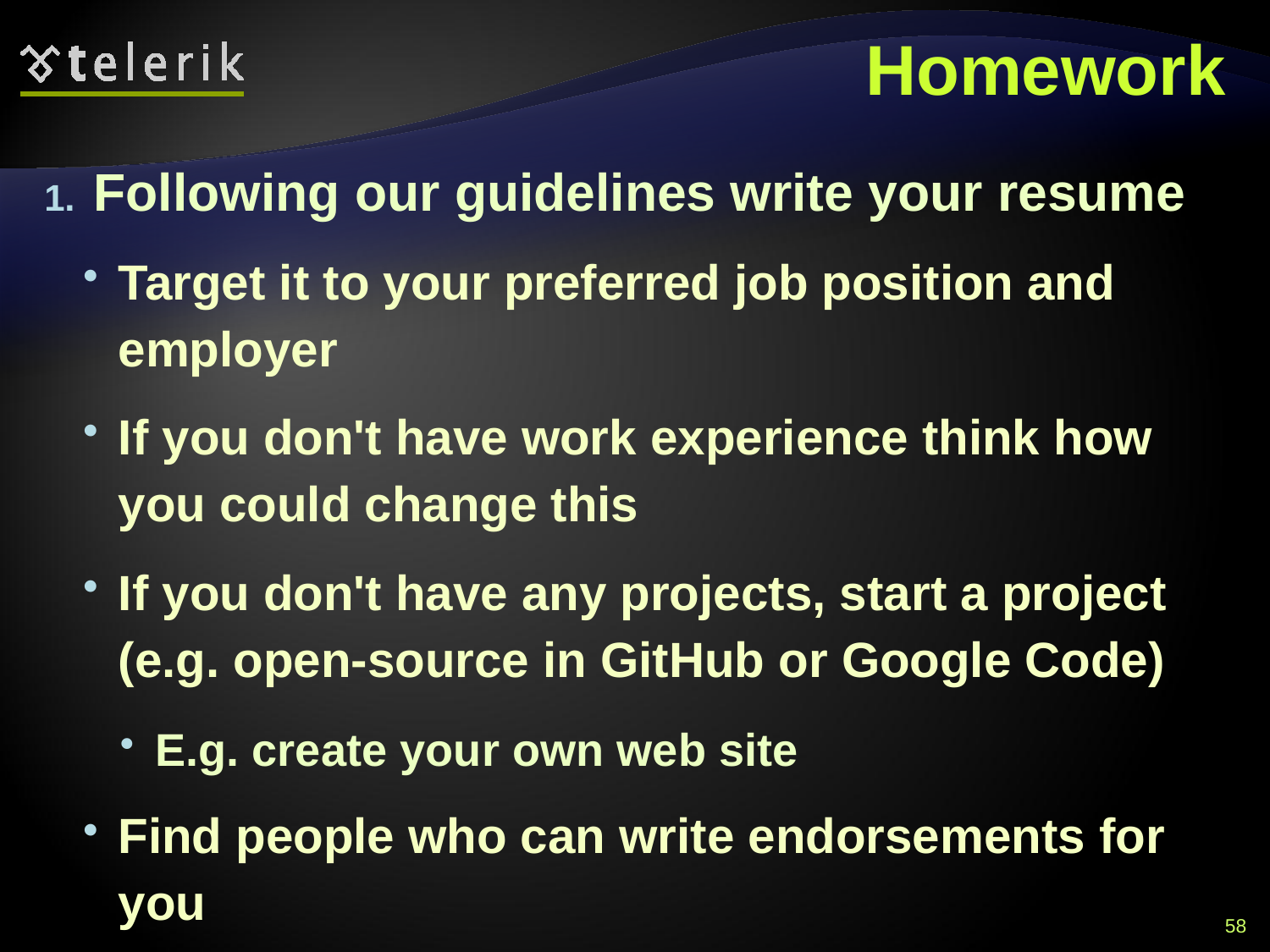

# Homework
Following our guidelines write your resume
Target it to your preferred job position and employer
If you don't have work experience think how you could change this
If you don't have any projects, start a project (e.g. open-source in GitHub or Google Code)
E.g. create your own web site
Find people who can write endorsements for you
58